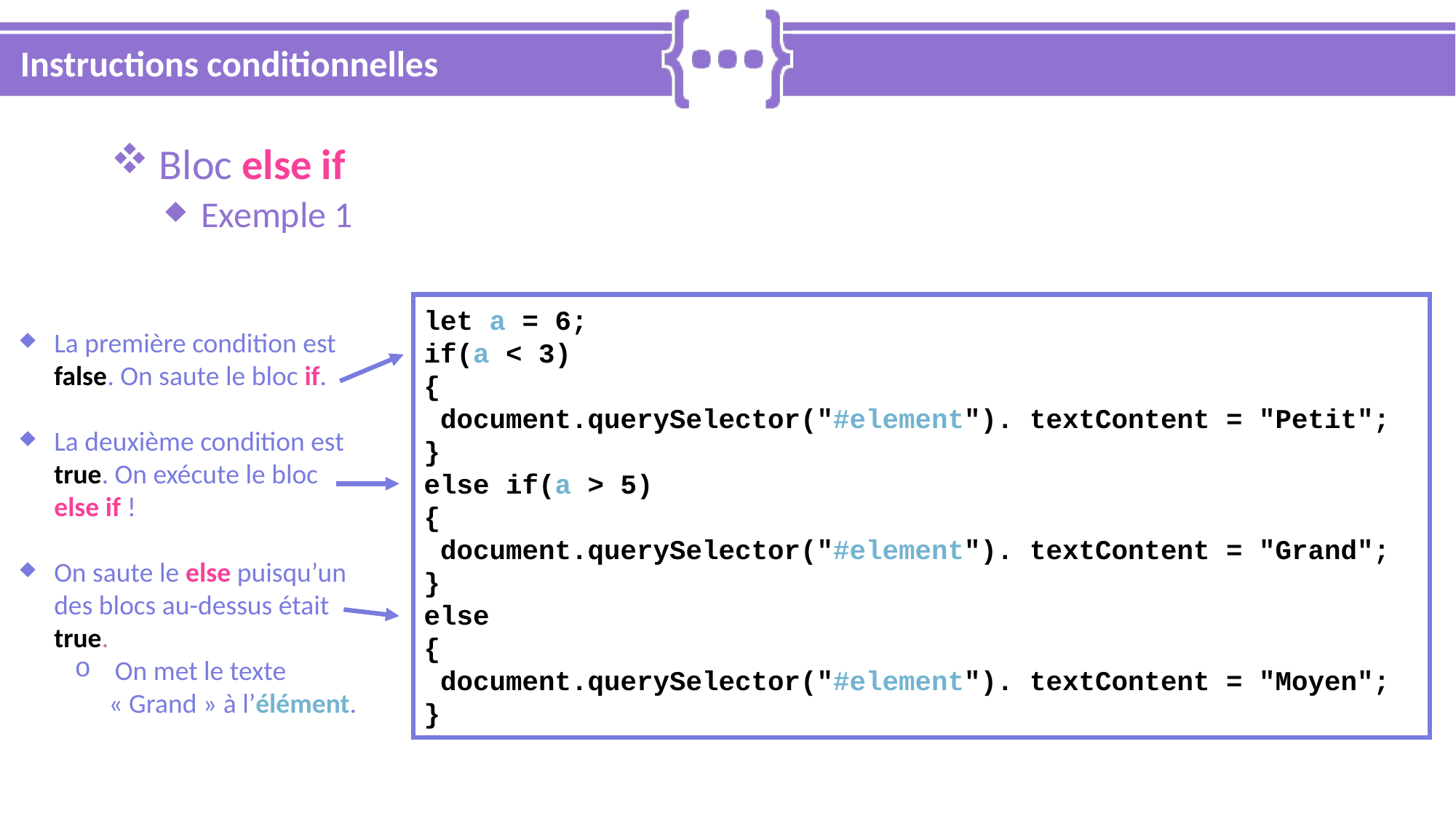

# Instructions conditionnelles
 Bloc else if
 Exemple 1
let a = 6;
if(a < 3)
{
 document.querySelector("#element"). textContent = "Petit";
}
else if(a > 5)
{
 document.querySelector("#element"). textContent = "Grand";
}
else
{
 document.querySelector("#element"). textContent = "Moyen";
}
La première condition est false. On saute le bloc if.

La deuxième condition est true. On exécute le bloc else if !

On saute le else puisqu’un des blocs au-dessus était true.
 On met le texte « Grand » à l’élément.